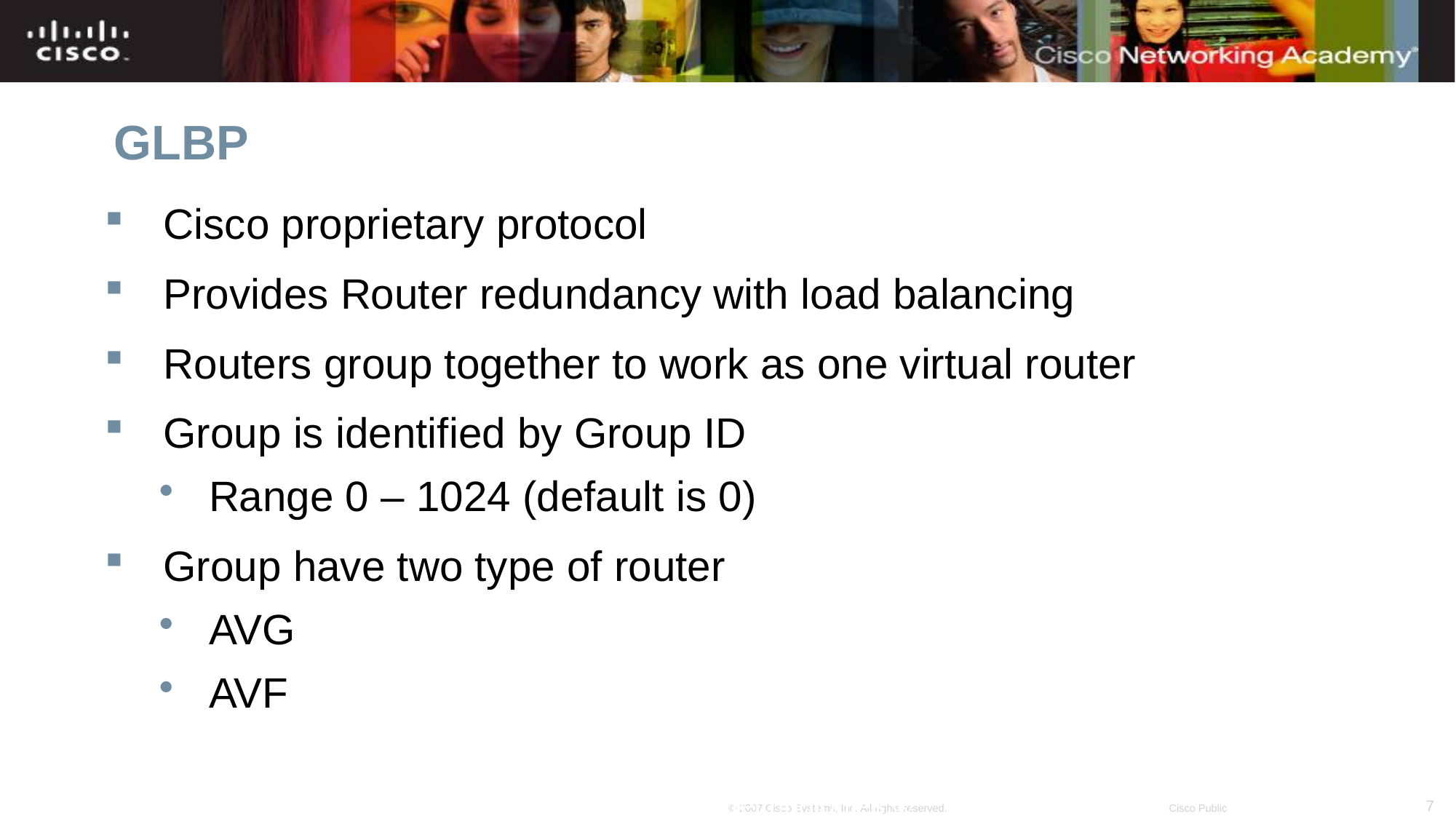

# GLBP
Cisco proprietary protocol
Provides Router redundancy with load balancing
Routers group together to work as one virtual router
Group is identified by Group ID
Range 0 – 1024 (default is 0)
Group have two type of router
AVG
AVF
Copyright  Zoom Technologies ®